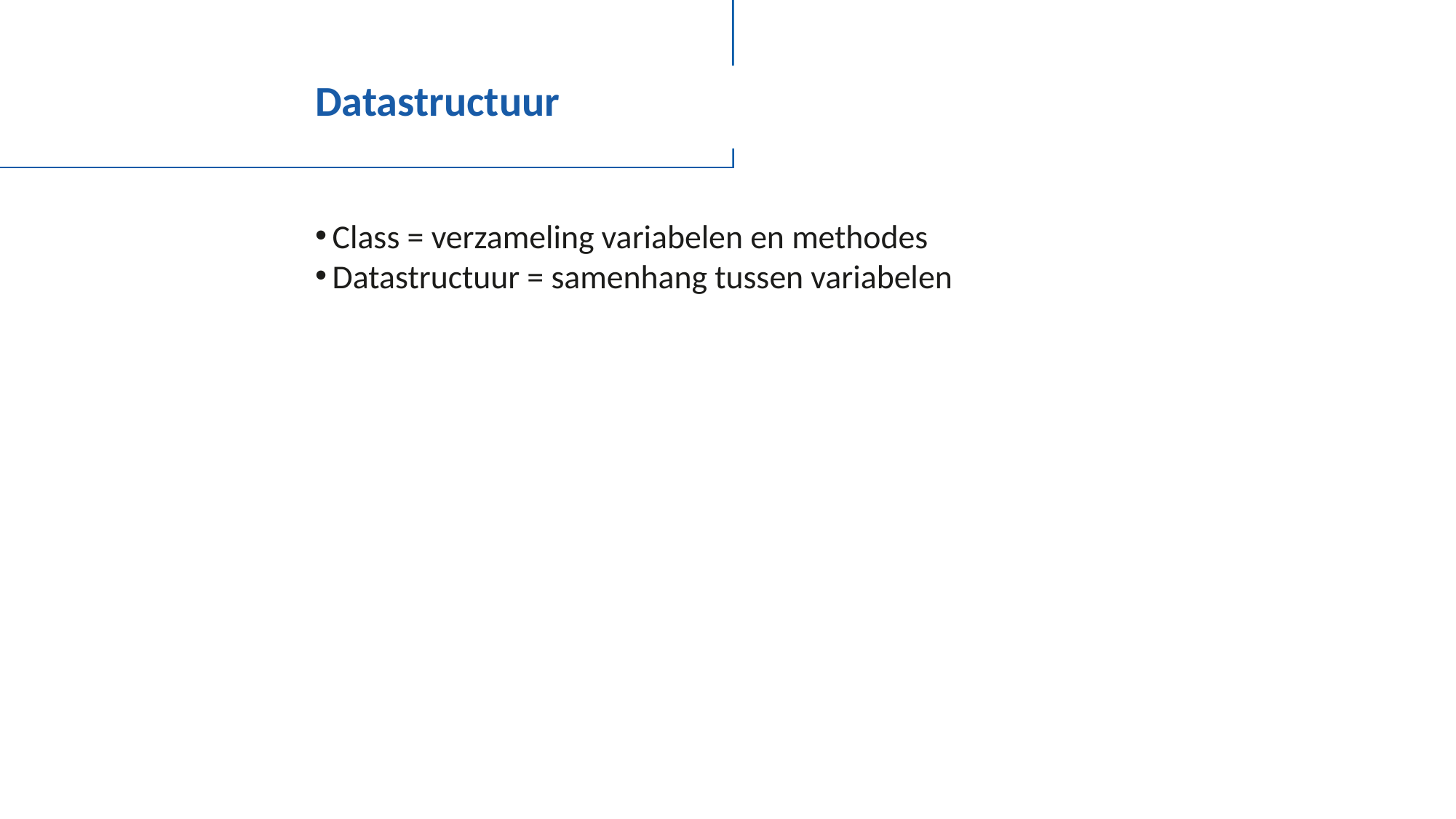

# Datastructuur
Class = verzameling variabelen en methodes
Datastructuur = samenhang tussen variabelen